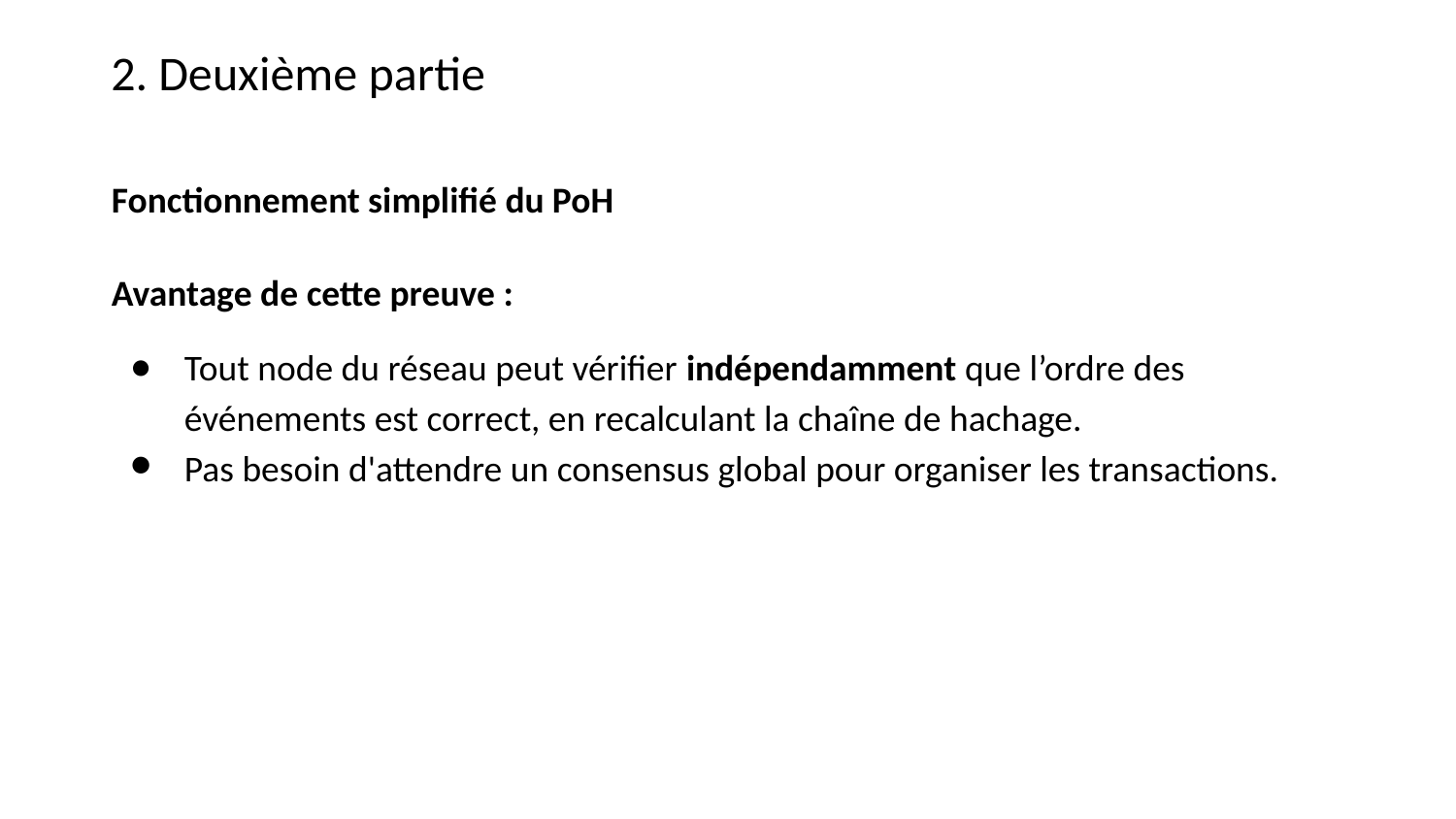

2. Deuxième partie
Fonctionnement simplifié du PoH

Avantage de cette preuve :
Tout node du réseau peut vérifier indépendamment que l’ordre des événements est correct, en recalculant la chaîne de hachage.
Pas besoin d'attendre un consensus global pour organiser les transactions.